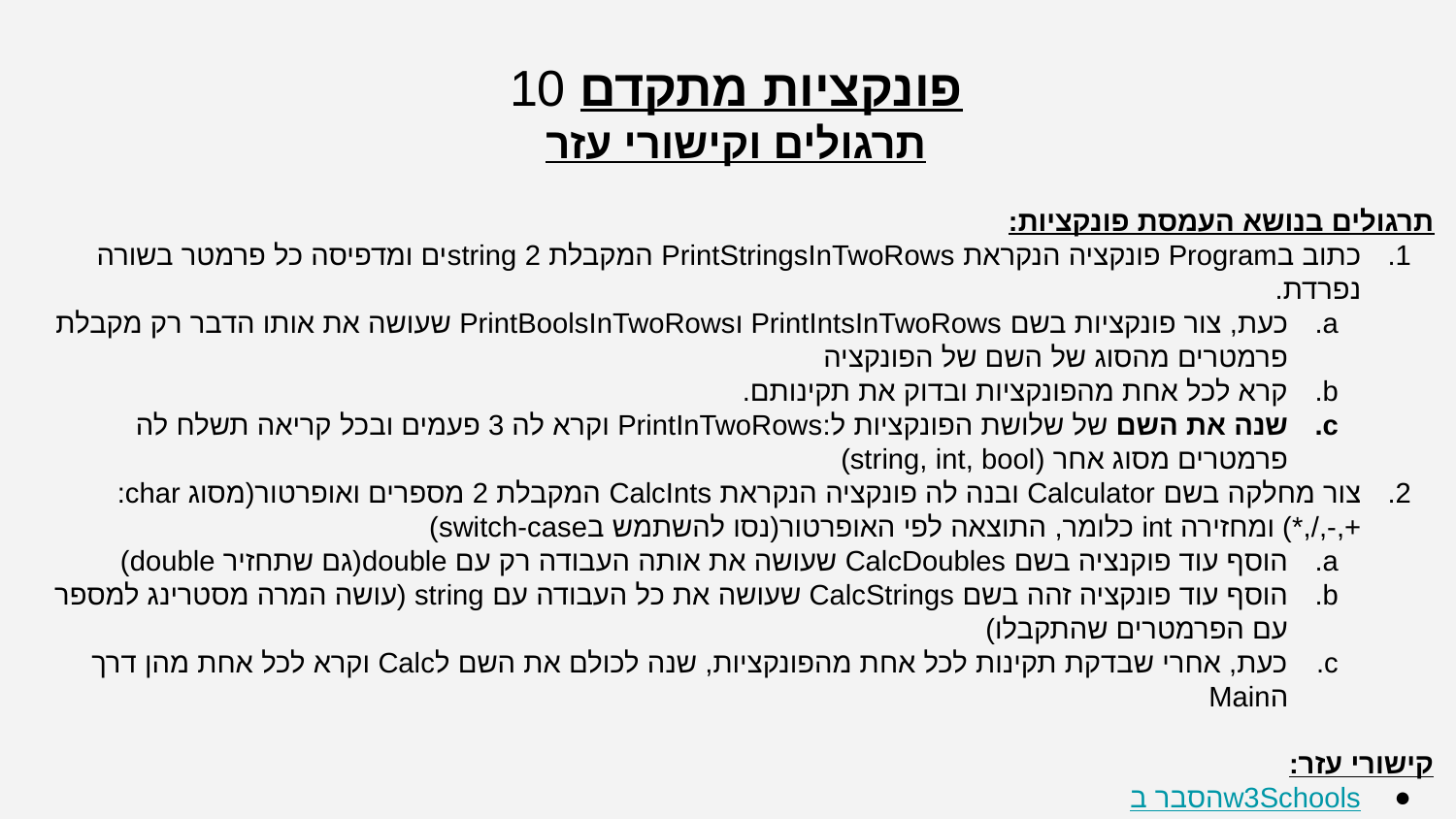

פונקציות מתקדם 10
תרגולים וקישורי עזר

תרגולים בנושא העמסת פונקציות:
כתוב בProgram פונקציה הנקראת PrintStringsInTwoRows המקבלת 2 stringים ומדפיסה כל פרמטר בשורה נפרדת.
כעת, צור פונקציות בשם PrintIntsInTwoRows וPrintBoolsInTwoRows שעושה את אותו הדבר רק מקבלת פרמטרים מהסוג של השם של הפונקציה
קרא לכל אחת מהפונקציות ובדוק את תקינותם.
שנה את השם של שלושת הפונקציות ל:PrintInTwoRows וקרא לה 3 פעמים ובכל קריאה תשלח לה פרמטרים מסוג אחר (string, int, bool)
צור מחלקה בשם Calculator ובנה לה פונקציה הנקראת CalcInts המקבלת 2 מספרים ואופרטור(מסוג char: +,-,/,*) ומחזירה int כלומר, התוצאה לפי האופרטור(נסו להשתמש בswitch-case)
הוסף עוד פוקנציה בשם CalcDoubles שעושה את אותה העבודה רק עם double(גם שתחזיר double)
הוסף עוד פונקציה זהה בשם CalcStrings שעושה את כל העבודה עם string (עושה המרה מסטרינג למספר עם הפרמטרים שהתקבלו)
כעת, אחרי שבדקת תקינות לכל אחת מהפונקציות, שנה לכולם את השם לCalc וקרא לכל אחת מהן דרך הMain

קישורי עזר:
הסבר בw3Schools
C# Corner
geeksforgeeks